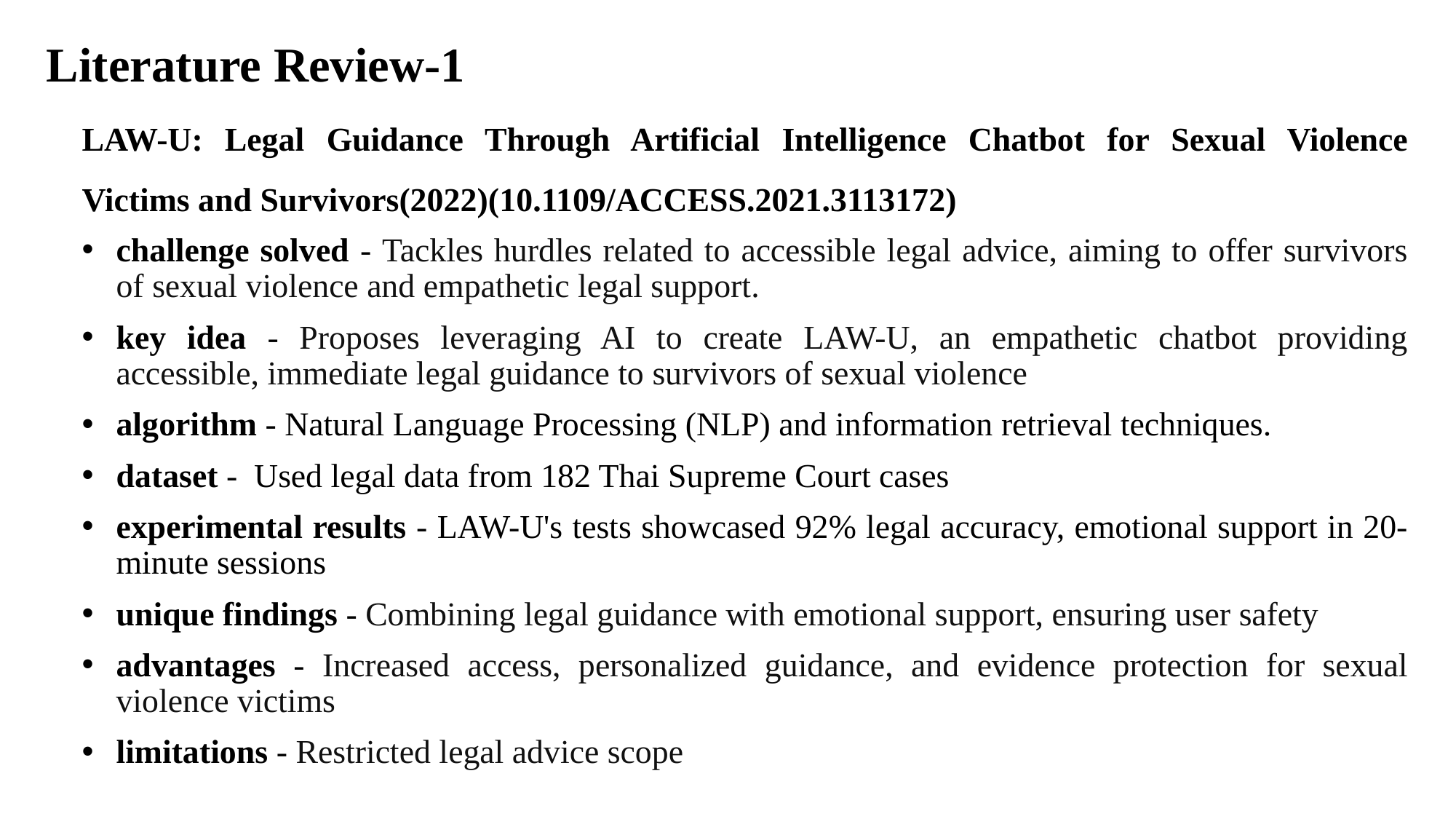

# Literature Review-1
LAW-U: Legal Guidance Through Artificial Intelligence Chatbot for Sexual Violence Victims and Survivors(2022)(10.1109/ACCESS.2021.3113172)
challenge solved - Tackles hurdles related to accessible legal advice, aiming to offer survivors of sexual violence and empathetic legal support.
key idea - Proposes leveraging AI to create LAW-U, an empathetic chatbot providing accessible, immediate legal guidance to survivors of sexual violence
algorithm - Natural Language Processing (NLP) and information retrieval techniques.
dataset -  Used legal data from 182 Thai Supreme Court cases
experimental results - LAW-U's tests showcased 92% legal accuracy, emotional support in 20-minute sessions
unique findings - Combining legal guidance with emotional support, ensuring user safety
advantages - Increased access, personalized guidance, and evidence protection for sexual violence victims
limitations - Restricted legal advice scope